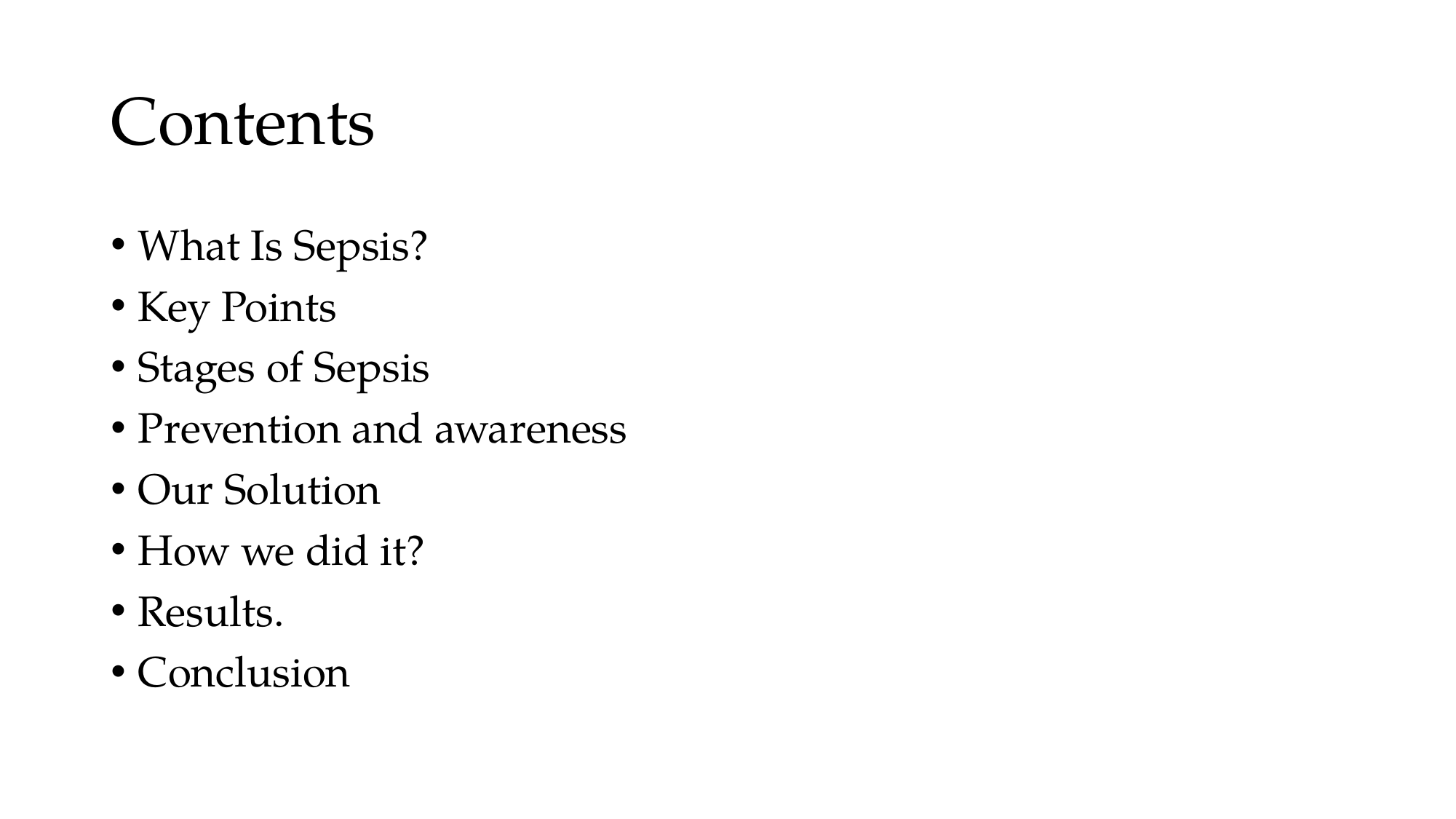

# Contents
What Is Sepsis?
Key Points
Stages of Sepsis
Prevention and awareness
Our Solution
How we did it?
Results.
Conclusion